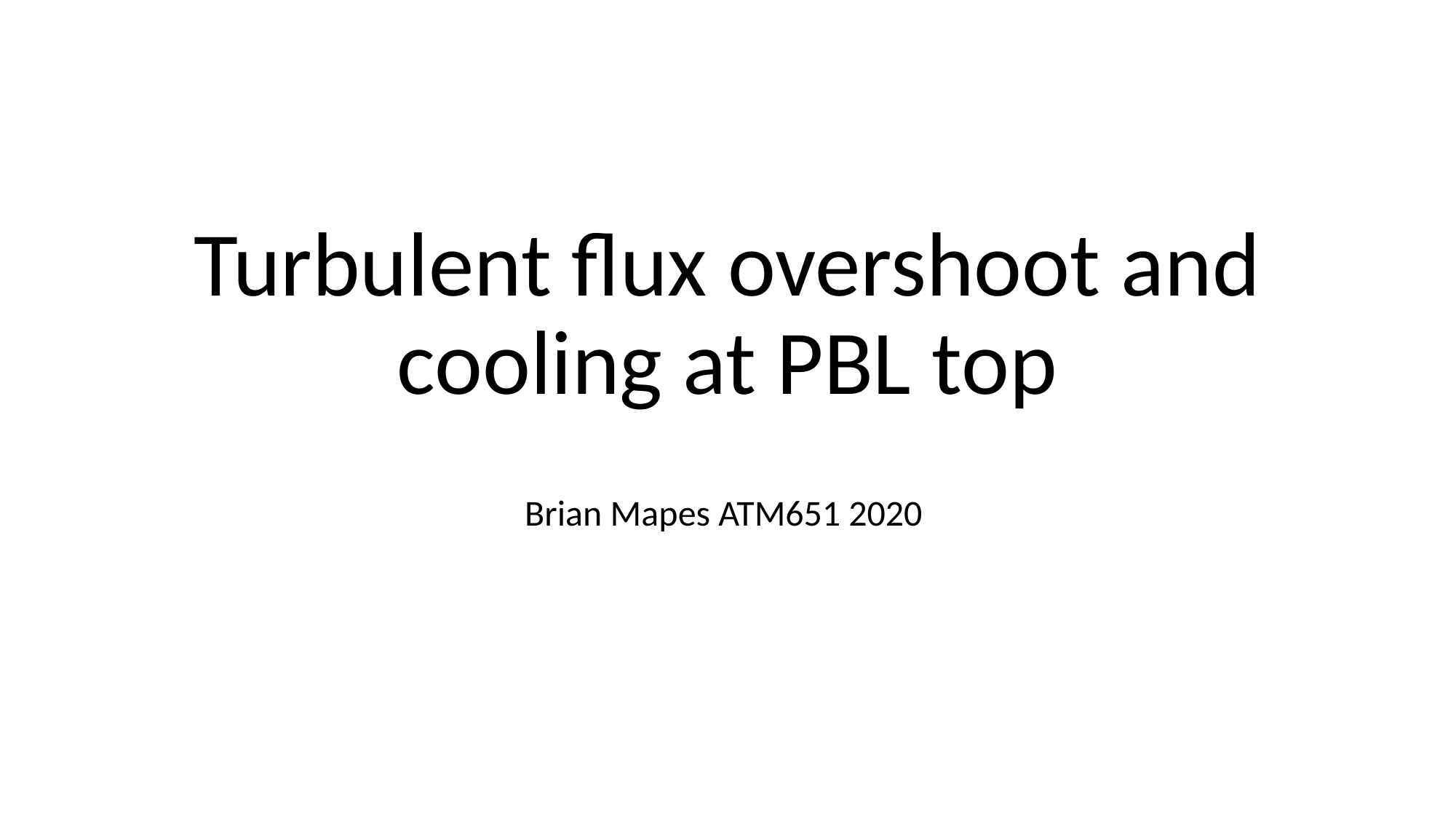

# Turbulent flux overshoot and cooling at PBL top

Brian Mapes ATM651 2020